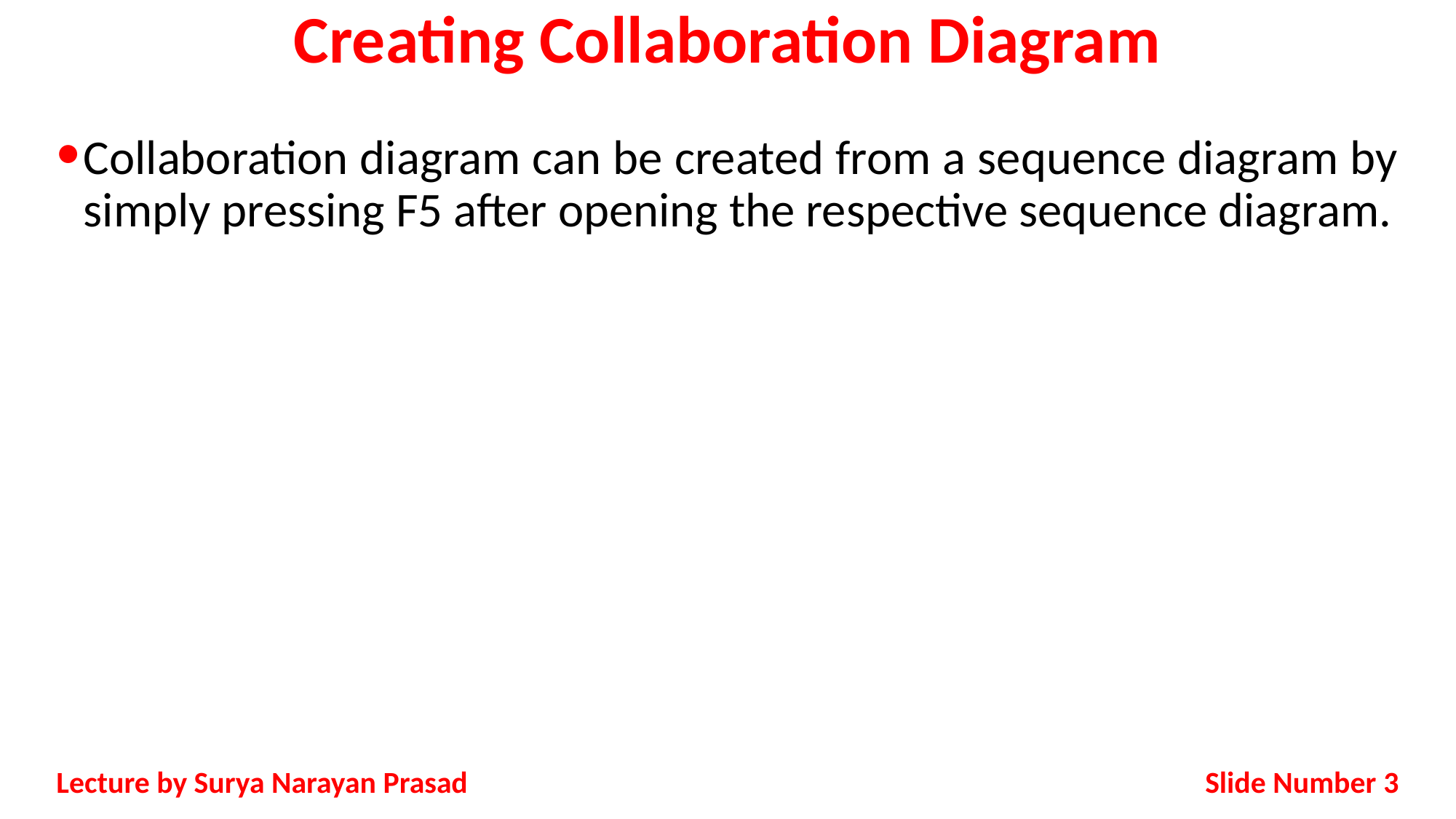

# Creating Collaboration Diagram
Collaboration diagram can be created from a sequence diagram by simply pressing F5 after opening the respective sequence diagram.
Slide Number 3
Lecture by Surya Narayan Prasad